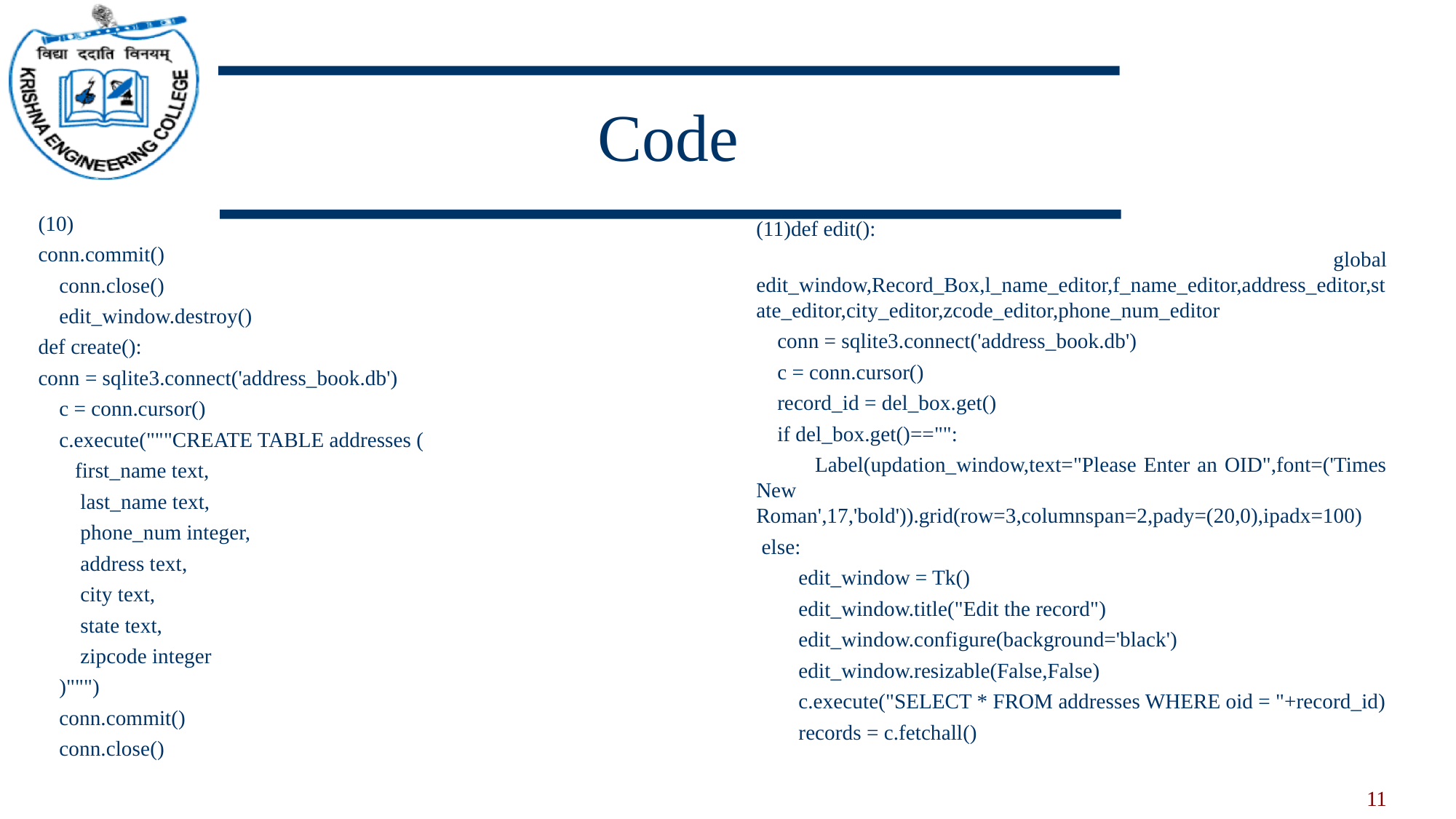

# Code
(10)
conn.commit()
    conn.close()
    edit_window.destroy()
def create():
conn = sqlite3.connect('address_book.db')
    c = conn.cursor()
    c.execute("""CREATE TABLE addresses (
       first_name text,
        last_name text,
        phone_num integer,
        address text,
        city text,
        state text,
        zipcode integer
    )""")
    conn.commit()
    conn.close()

(11)def edit():
    global edit_window,Record_Box,l_name_editor,f_name_editor,address_editor,state_editor,city_editor,zcode_editor,phone_num_editor
    conn = sqlite3.connect('address_book.db')
    c = conn.cursor()
    record_id = del_box.get()
    if del_box.get()=="":
        Label(updation_window,text="Please Enter an OID",font=('Times New Roman',17,'bold')).grid(row=3,columnspan=2,pady=(20,0),ipadx=100)
 else:
        edit_window = Tk()
        edit_window.title("Edit the record")
        edit_window.configure(background='black')
        edit_window.resizable(False,False)
        c.execute("SELECT * FROM addresses WHERE oid = "+record_id)
        records = c.fetchall()
11